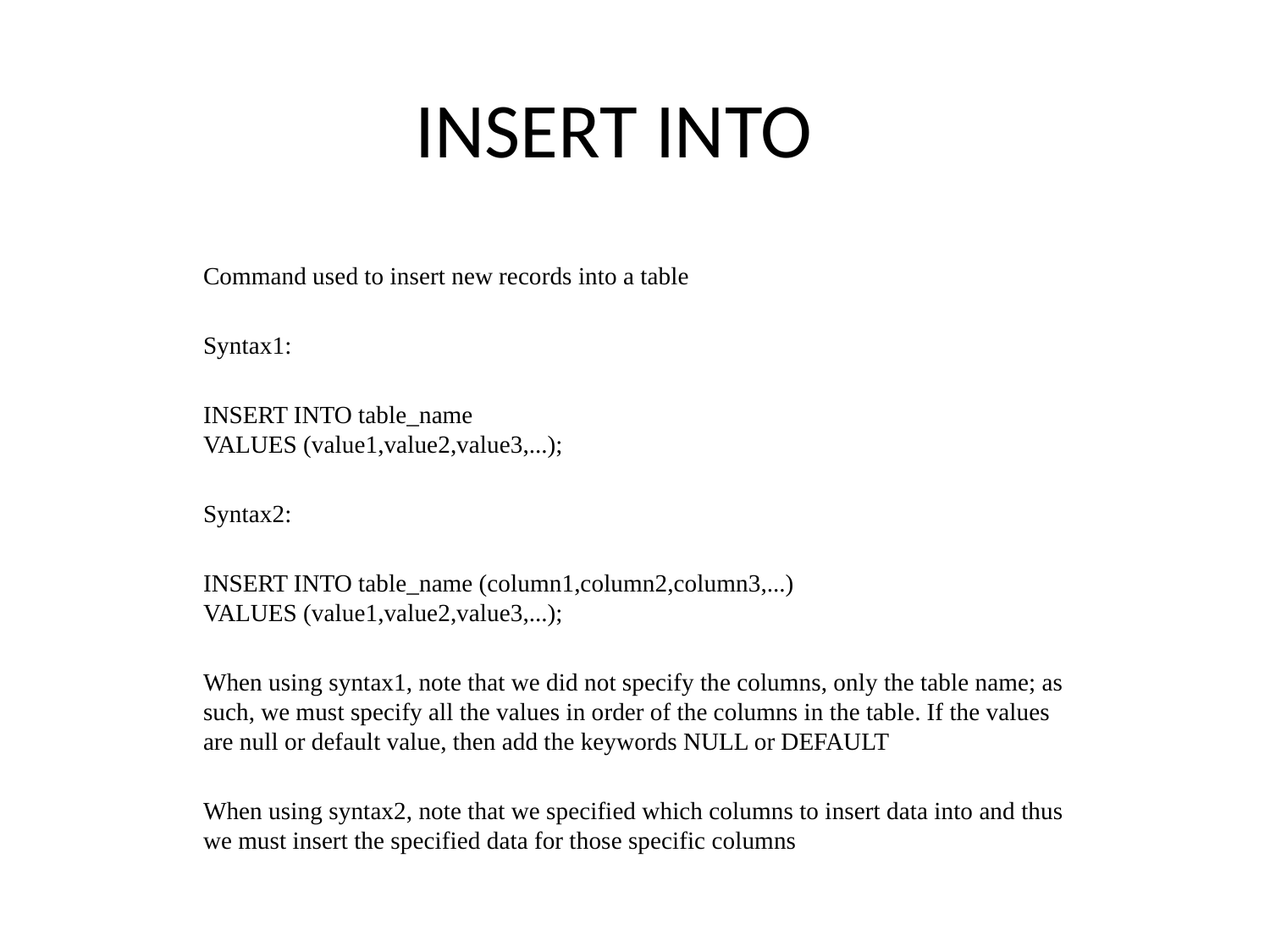

# INSERT INTO
Command used to insert new records into a table

Syntax1:

INSERT INTO table_name
VALUES (value1,value2,value3,...);

Syntax2:

INSERT INTO table_name (column1,column2,column3,...)
VALUES (value1,value2,value3,...);

When using syntax1, note that we did not specify the columns, only the table name; as such, we must specify all the values in order of the columns in the table. If the values are null or default value, then add the keywords NULL or DEFAULT

When using syntax2, note that we specified which columns to insert data into and thus we must insert the specified data for those specific columns